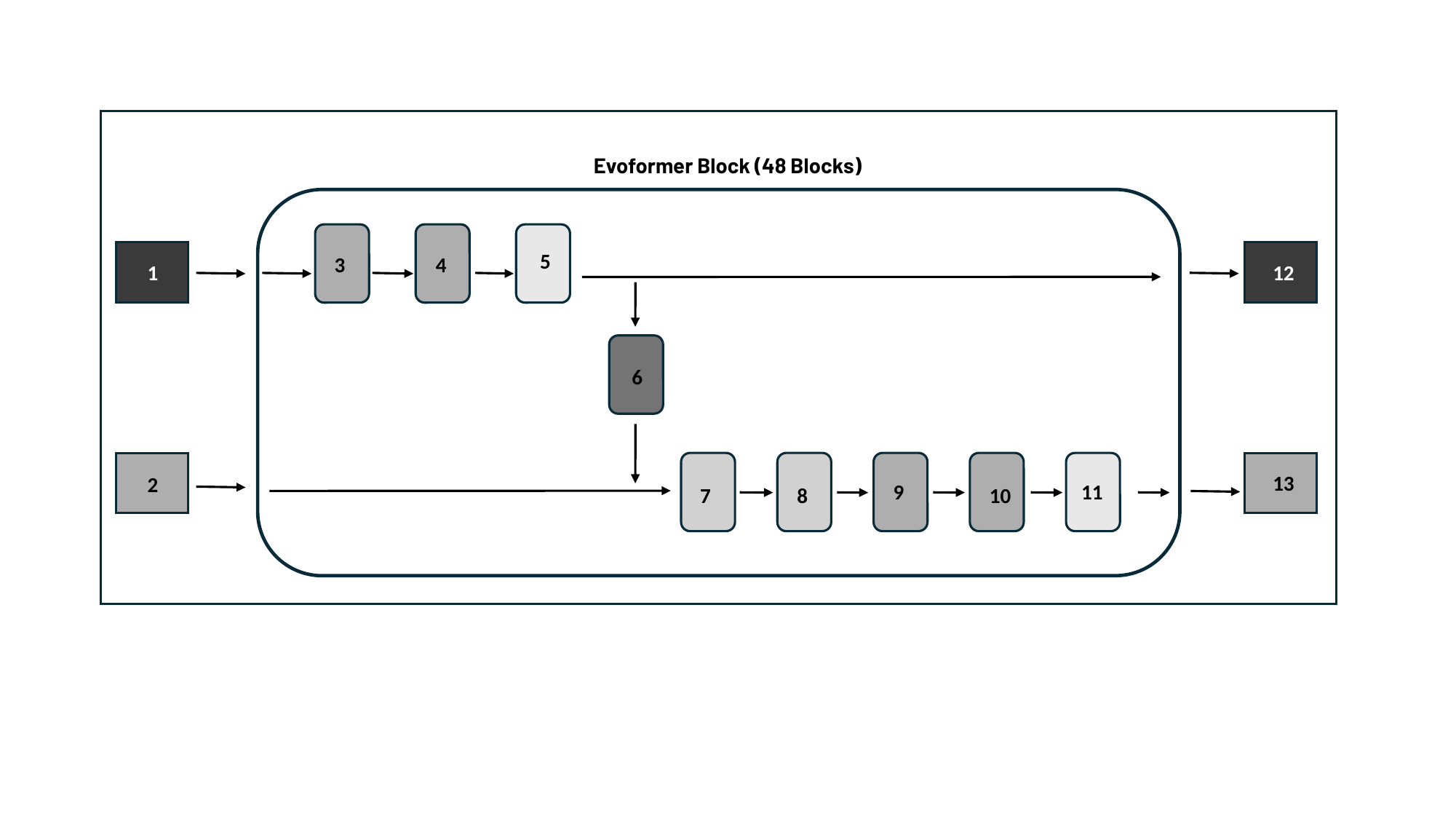

Evoformer Block (48 Blocks)

5
3
4
12
1

6

13
2
9
11
7
8
10